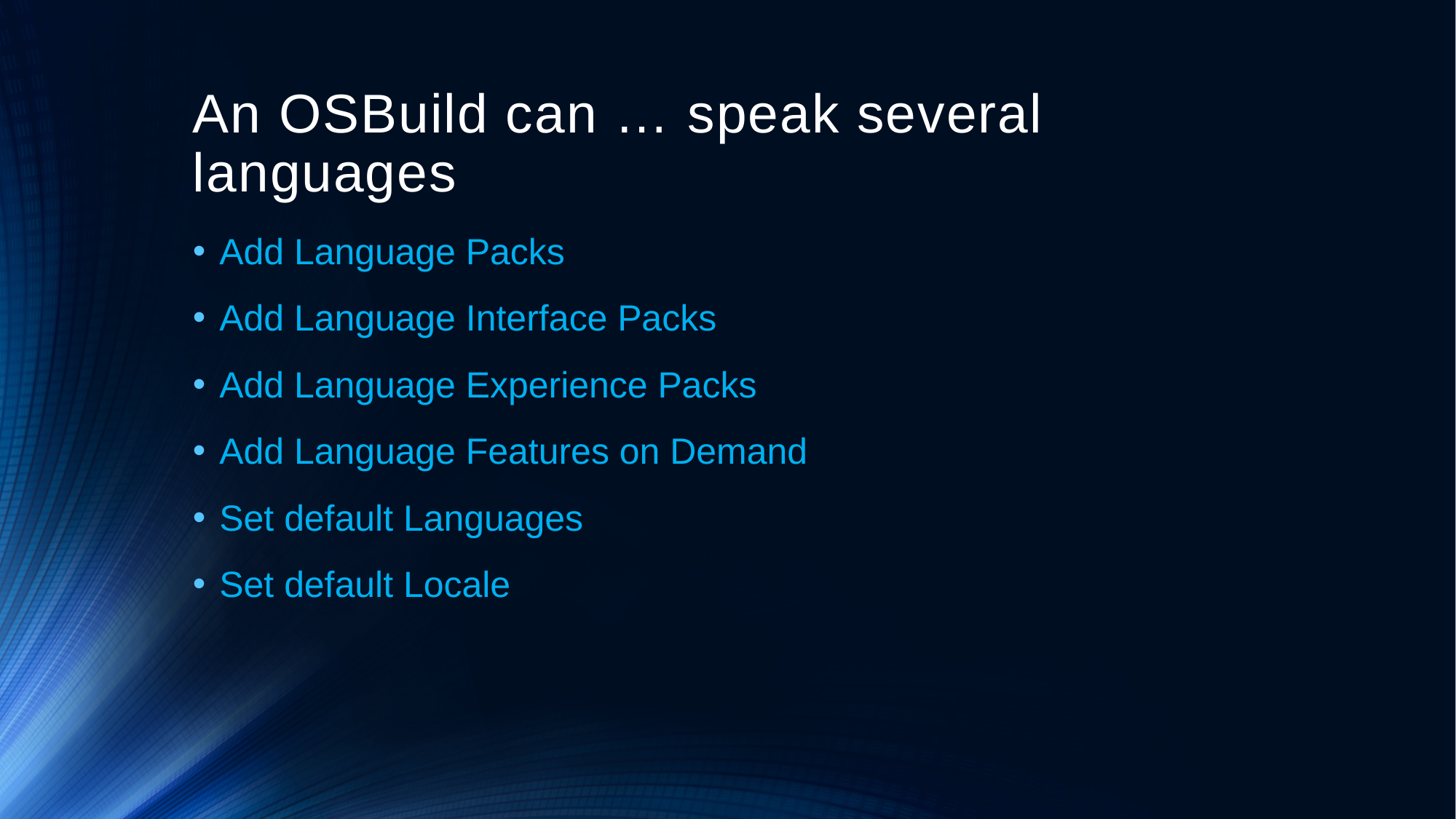

# An OSBuild can … speak several languages
Add Language Packs
Add Language Interface Packs
Add Language Experience Packs
Add Language Features on Demand
Set default Languages
Set default Locale